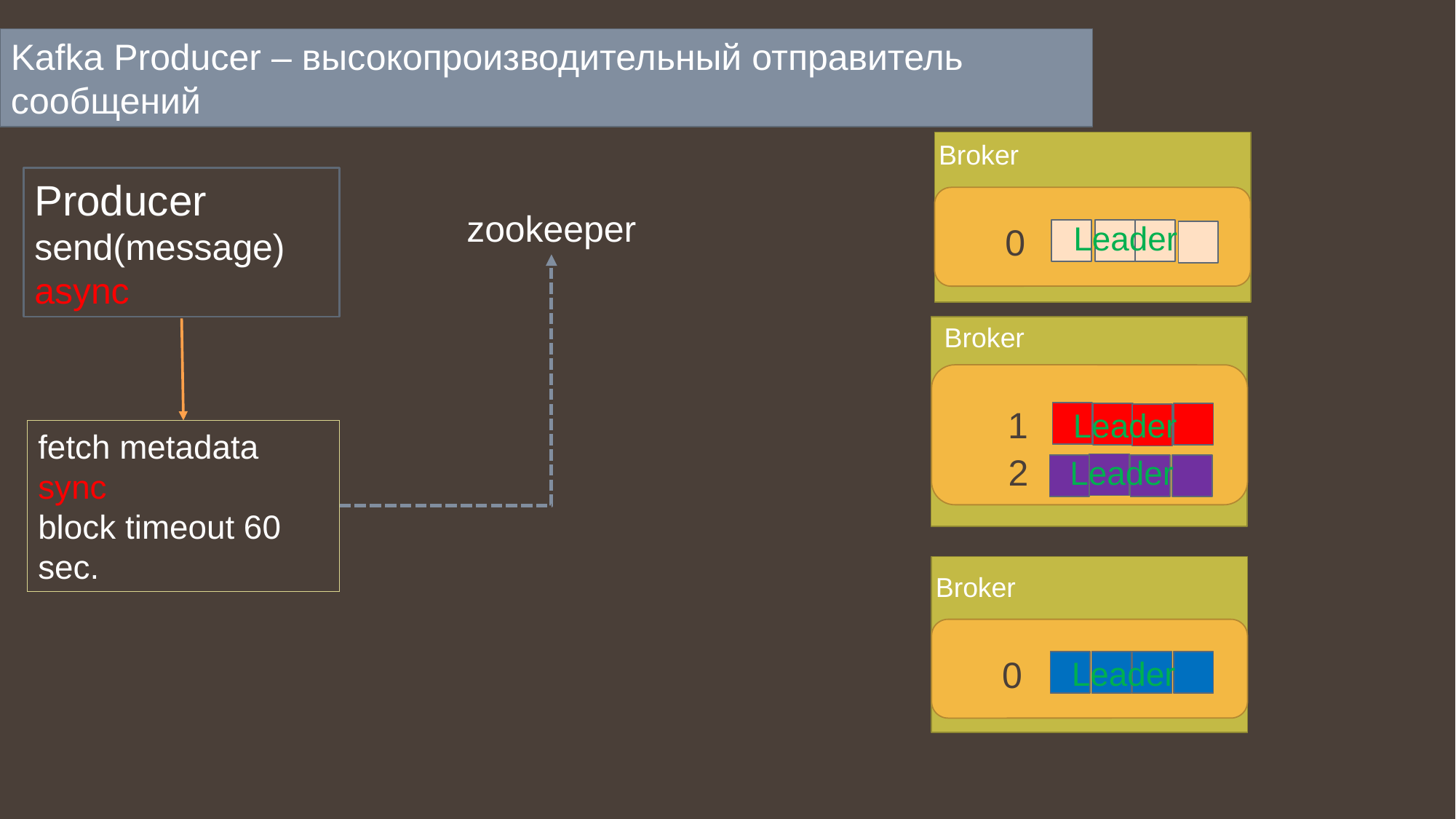

Kafka Producer – высокопроизводительный отправитель сообщений

Broker
Producer
send(message) async

zookeeper
Leader
0

Broker

1
Leader

fetch metadata
sync
block timeout 60 sec.
2
Leader

Broker

0
Leader